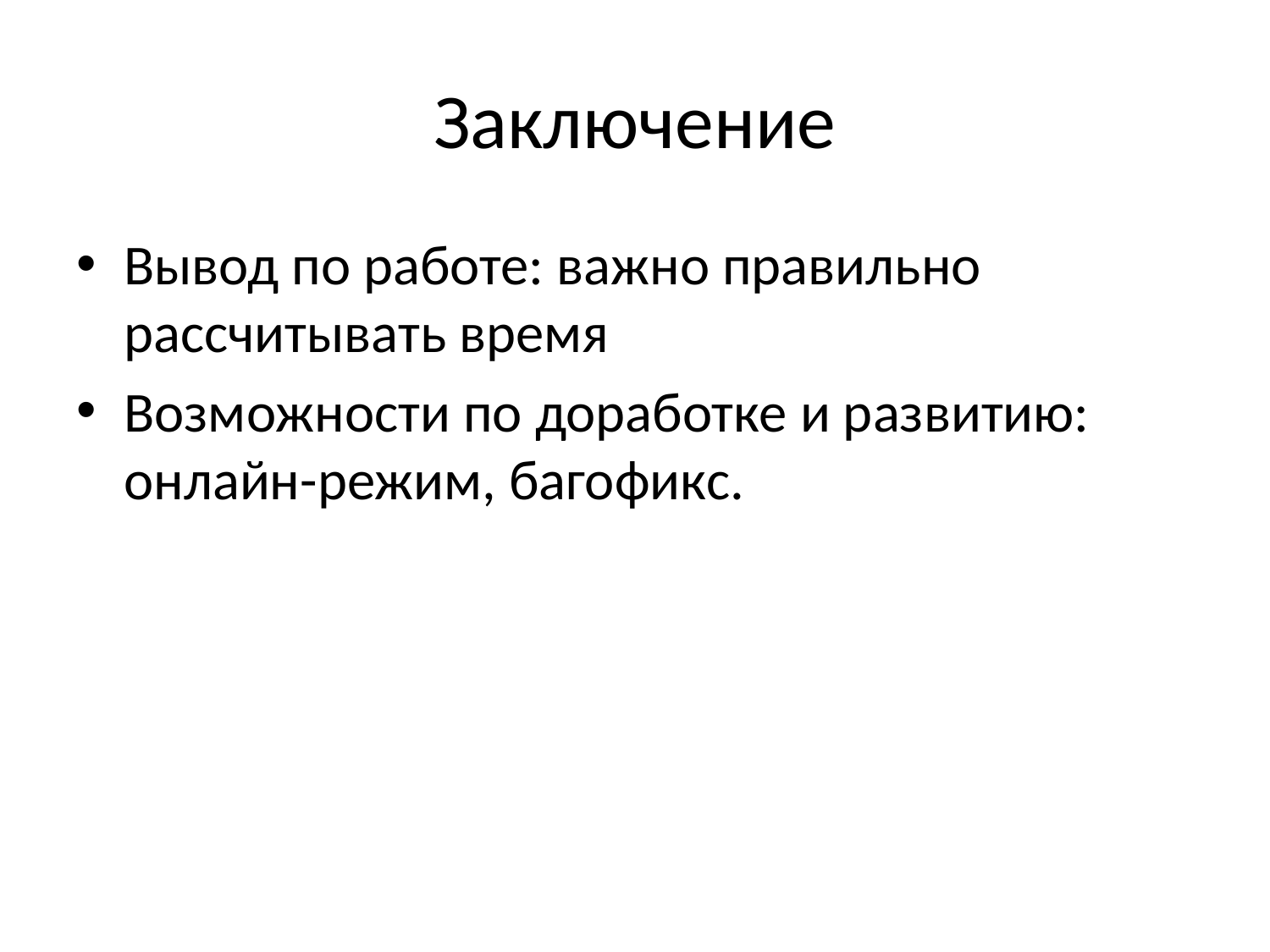

# Заключение
Вывод по работе: важно правильно рассчитывать время
Возможности по доработке и развитию: онлайн-режим, багофикс.